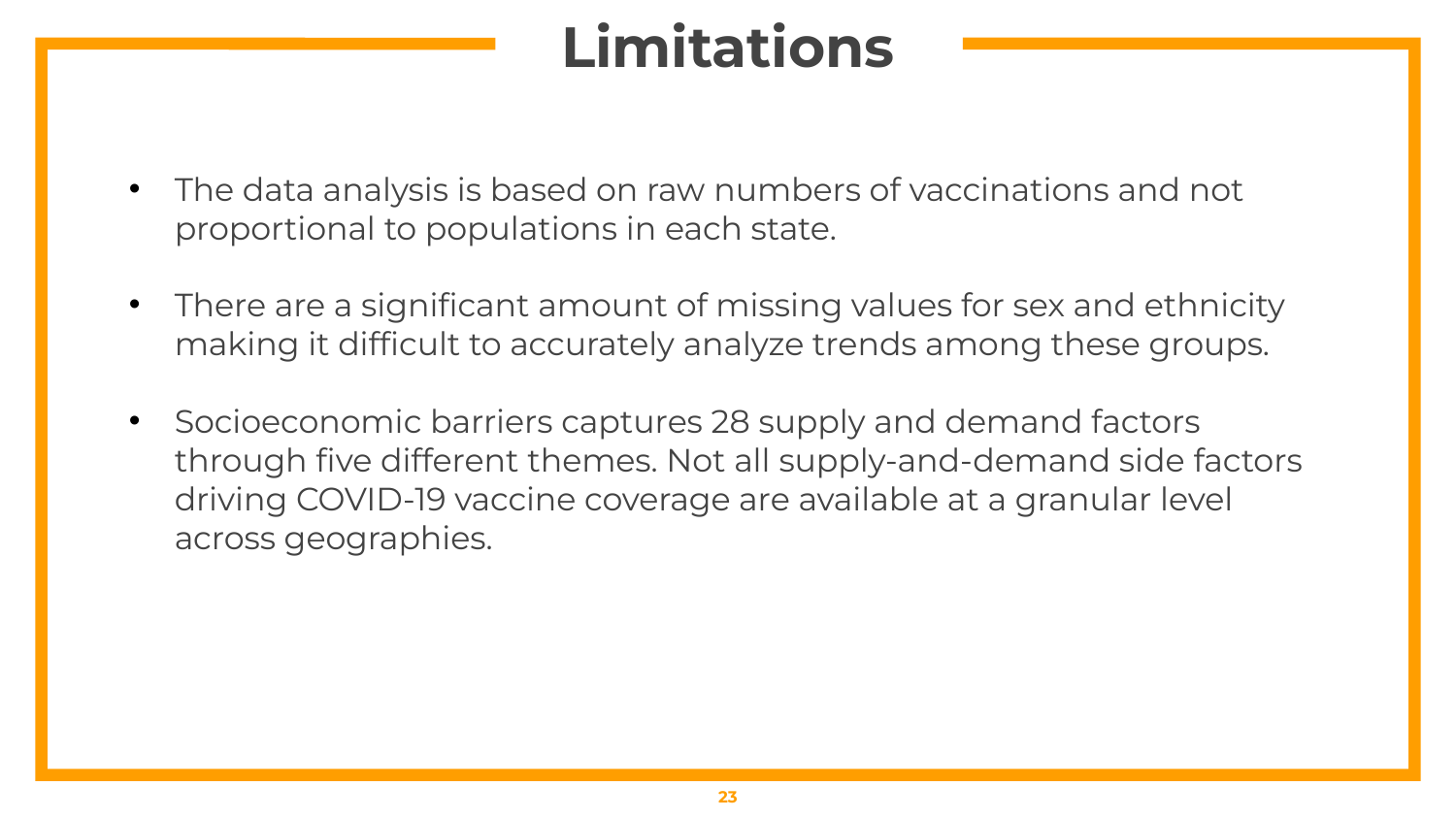

# Limitations
The data analysis is based on raw numbers of vaccinations and not proportional to populations in each state.

There are a significant amount of missing values for sex and ethnicity making it difficult to accurately analyze trends among these groups.

Socioeconomic barriers captures 28 supply and demand factors through five different themes. Not all supply-and-demand side factors driving COVID-19 vaccine coverage are available at a granular level across geographies.

23